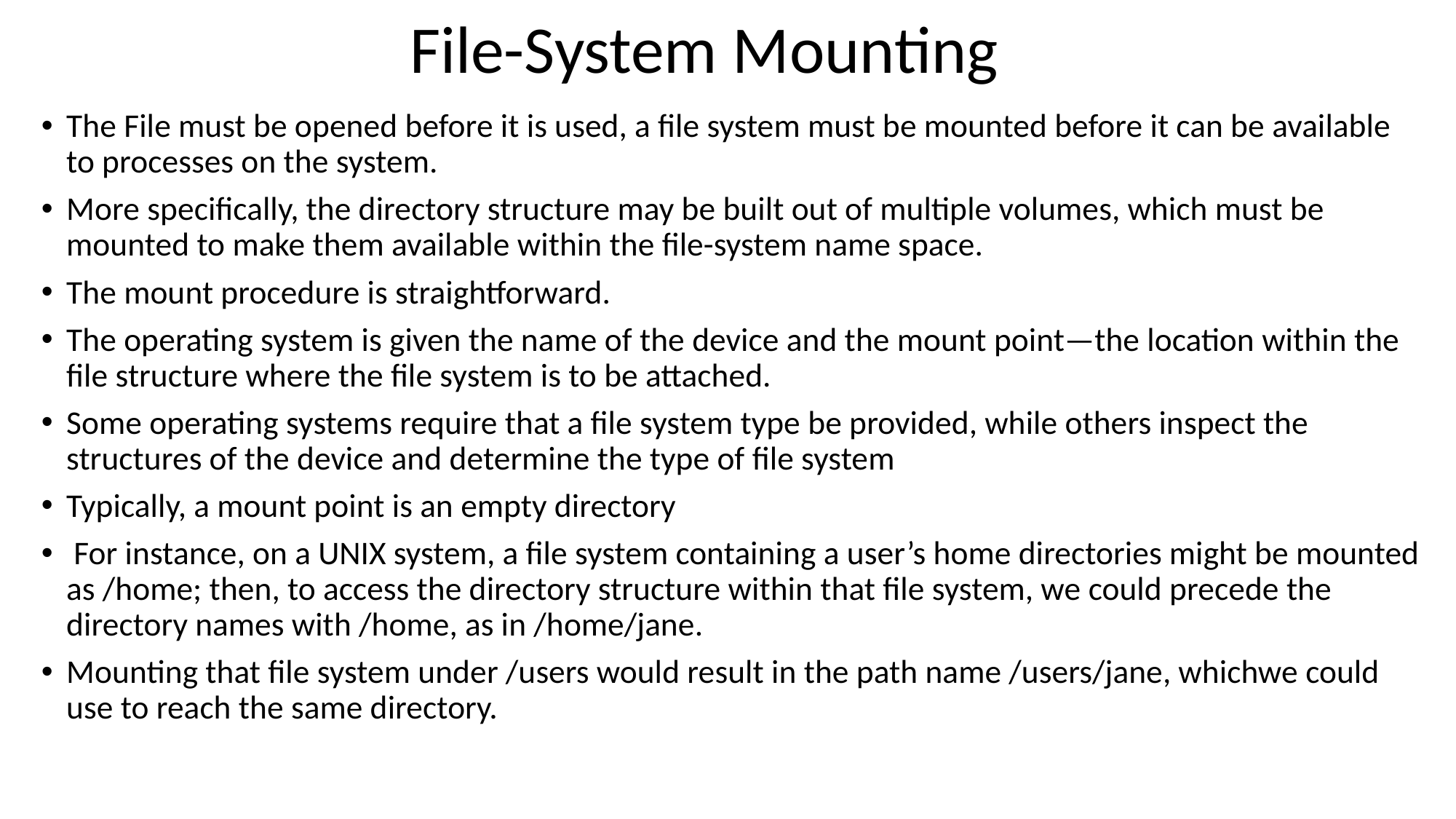

# File-System Mounting
The File must be opened before it is used, a file system must be mounted before it can be available to processes on the system.
More specifically, the directory structure may be built out of multiple volumes, which must be mounted to make them available within the file-system name space.
The mount procedure is straightforward.
The operating system is given the name of the device and the mount point—the location within the file structure where the file system is to be attached.
Some operating systems require that a file system type be provided, while others inspect the structures of the device and determine the type of file system
Typically, a mount point is an empty directory
 For instance, on a UNIX system, a file system containing a user’s home directories might be mounted as /home; then, to access the directory structure within that file system, we could precede the directory names with /home, as in /home/jane.
Mounting that file system under /users would result in the path name /users/jane, whichwe could use to reach the same directory.